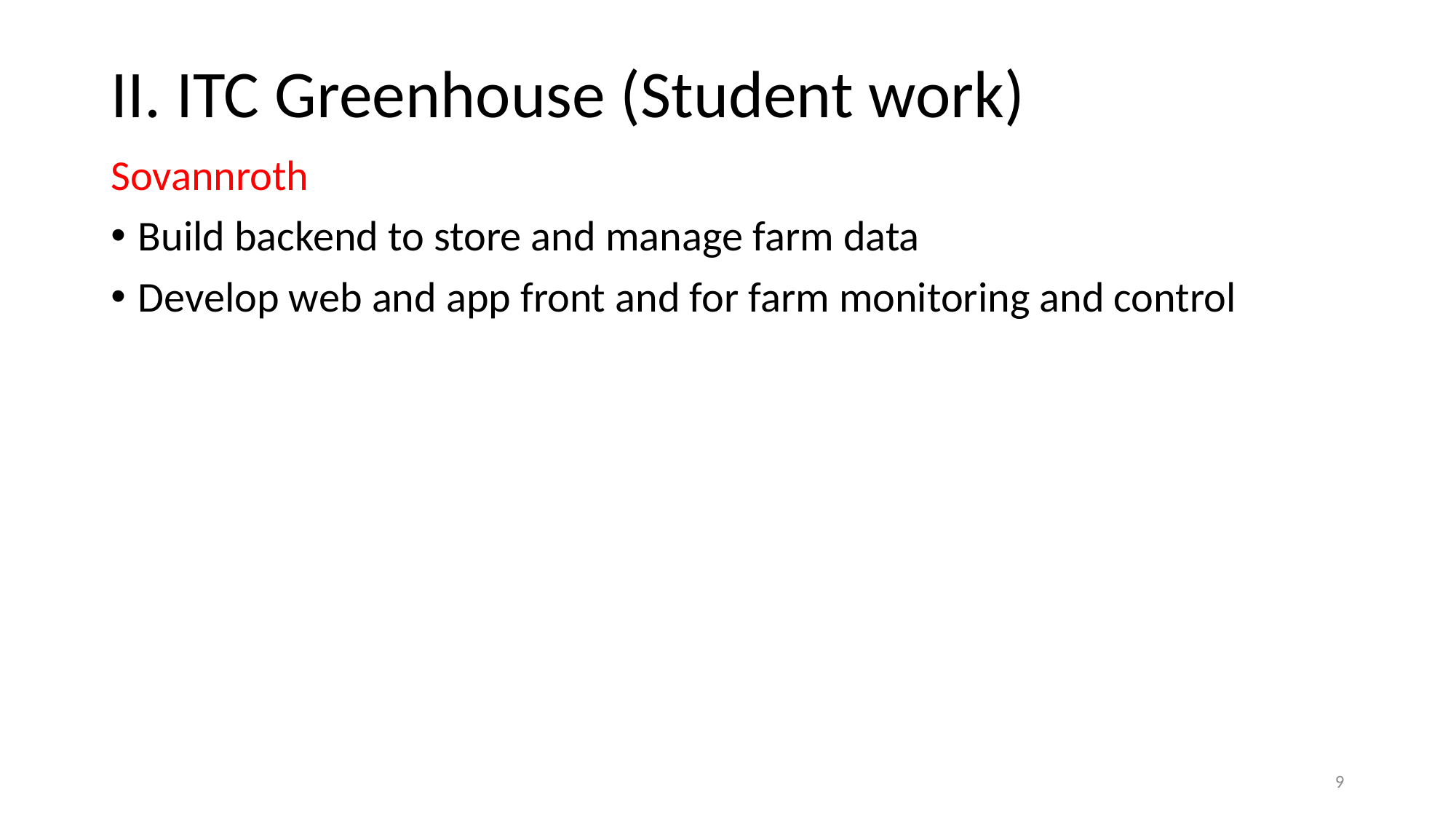

# II. ITC Greenhouse (Student work)
Sovannroth
Build backend to store and manage farm data
Develop web and app front and for farm monitoring and control
9